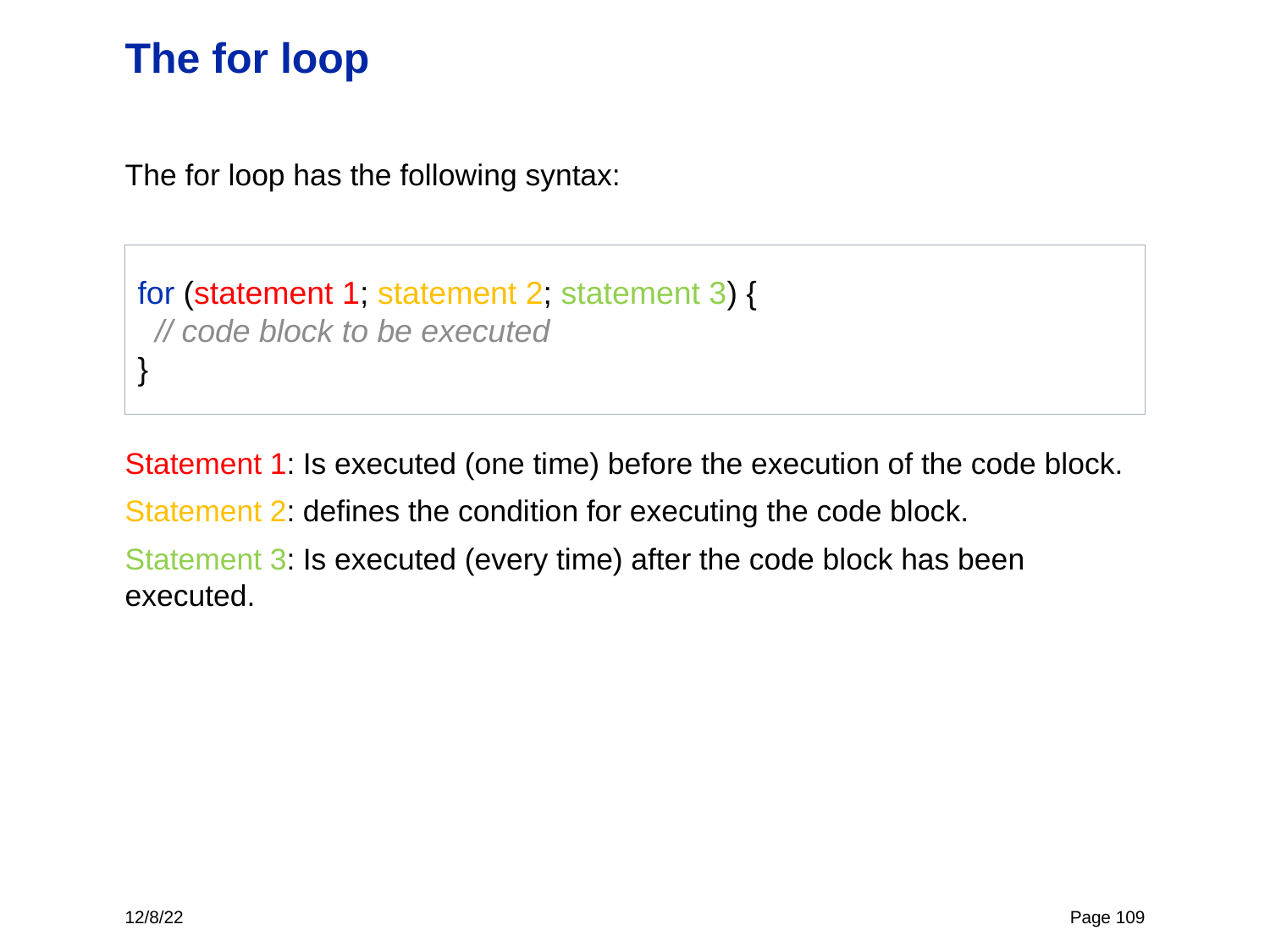

# The for loop
The for loop has the following syntax:

Statement 1: Is executed (one time) before the execution of the code block.
Statement 2: defines the condition for executing the code block.
Statement 3: Is executed (every time) after the code block has been executed.

for (statement 1; statement 2; statement 3) {
  // code block to be executed
}

12/8/22

Page 109